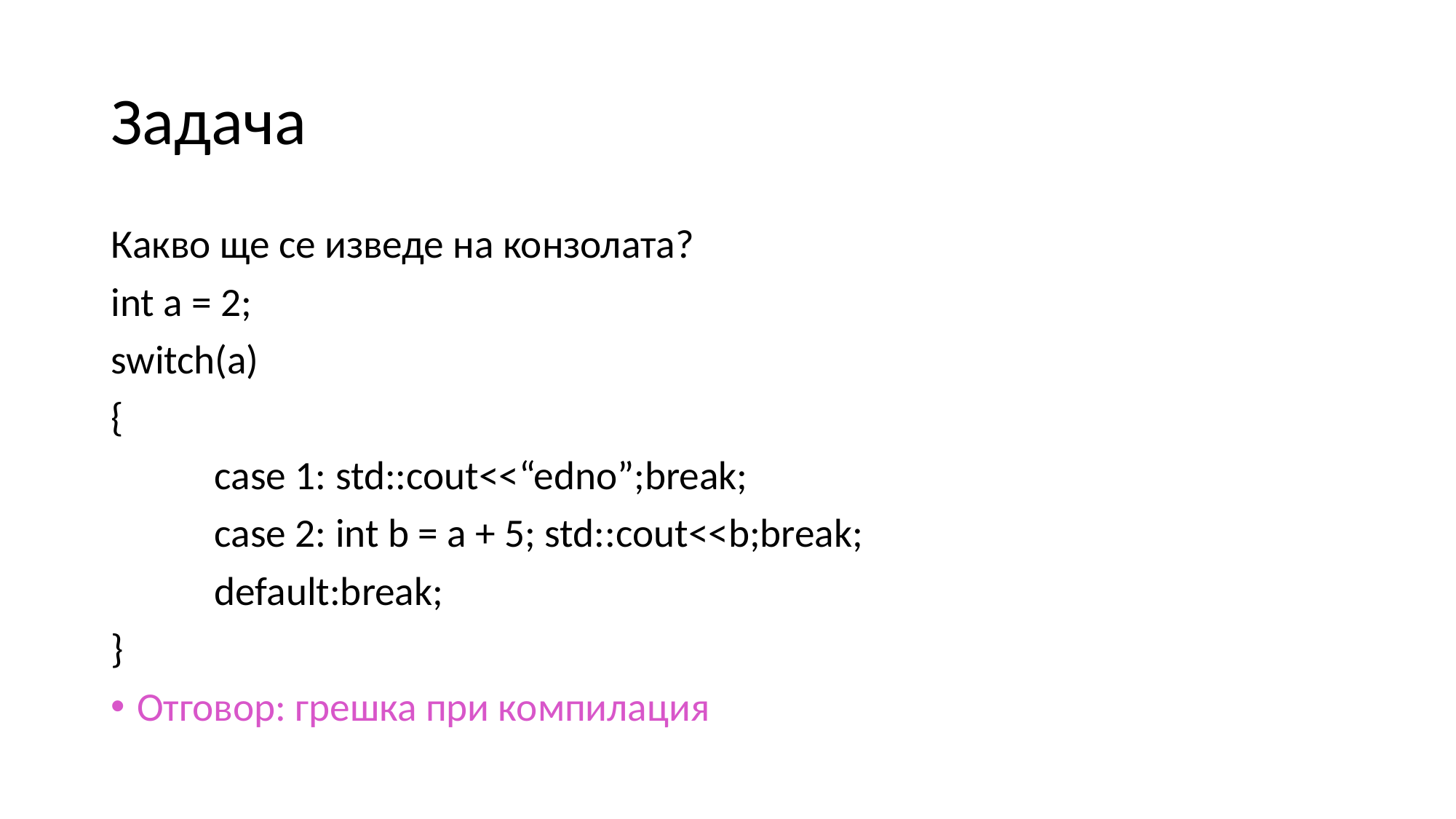

# Задача
Какво ще се изведе на конзолата?
int a = 2;
switch(a)
{
	case 1: std::cout<<“edno”;break;
	case 2: int b = a + 5; std::cout<<b;break;
	default:break;
}
Отговор: грешка при компилация